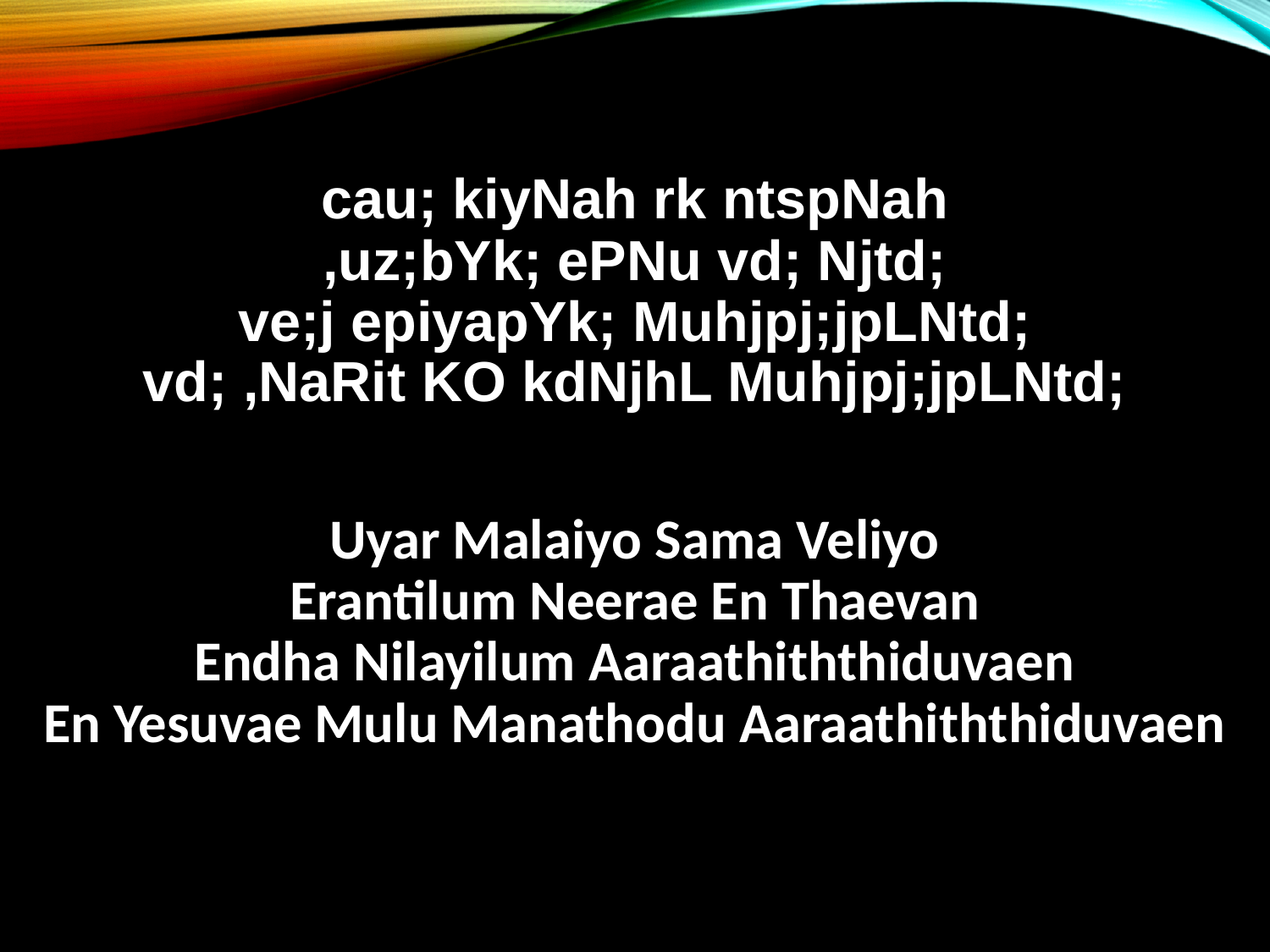

cau; kiyNah rk ntspNah
,uz;bYk; ePNu vd; Njtd;
ve;j epiyapYk; Muhjpj;jpLNtd;
vd; ,NaRit KO kdNjhL Muhjpj;jpLNtd;

Uyar Malaiyo Sama Veliyo
Erantilum Neerae En Thaevan
Endha Nilayilum Aaraathiththiduvaen
En Yesuvae Mulu Manathodu Aaraathiththiduvaen